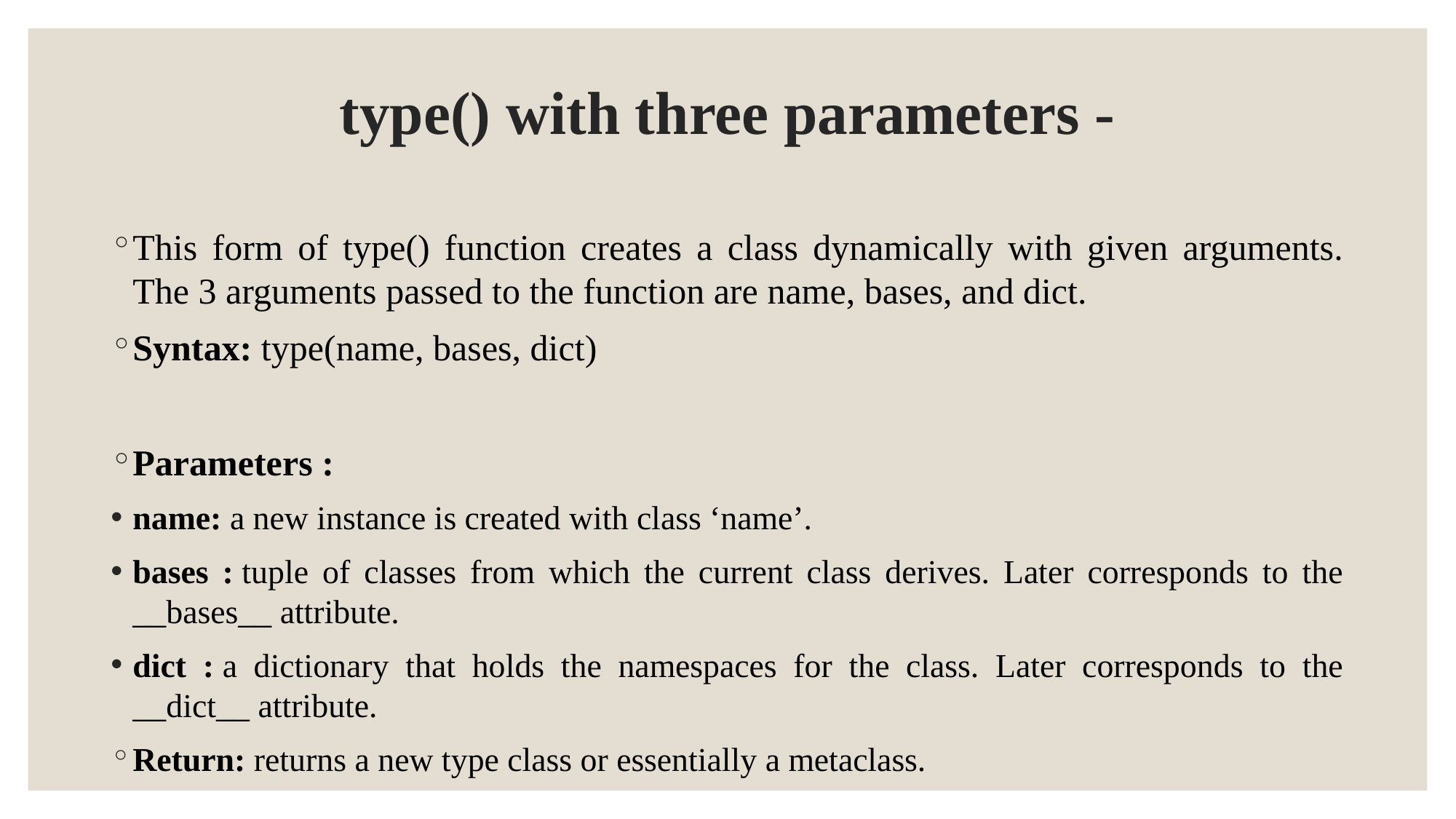

# type() with three parameters -
This form of type() function creates a class dynamically with given arguments. The 3 arguments passed to the function are name, bases, and dict.
Syntax: type(name, bases, dict)

Parameters :
name: a new instance is created with class ‘name’.
bases : tuple of classes from which the current class derives. Later corresponds to the __bases__ attribute.
dict : a dictionary that holds the namespaces for the class. Later corresponds to the __dict__ attribute.
Return: returns a new type class or essentially a metaclass.